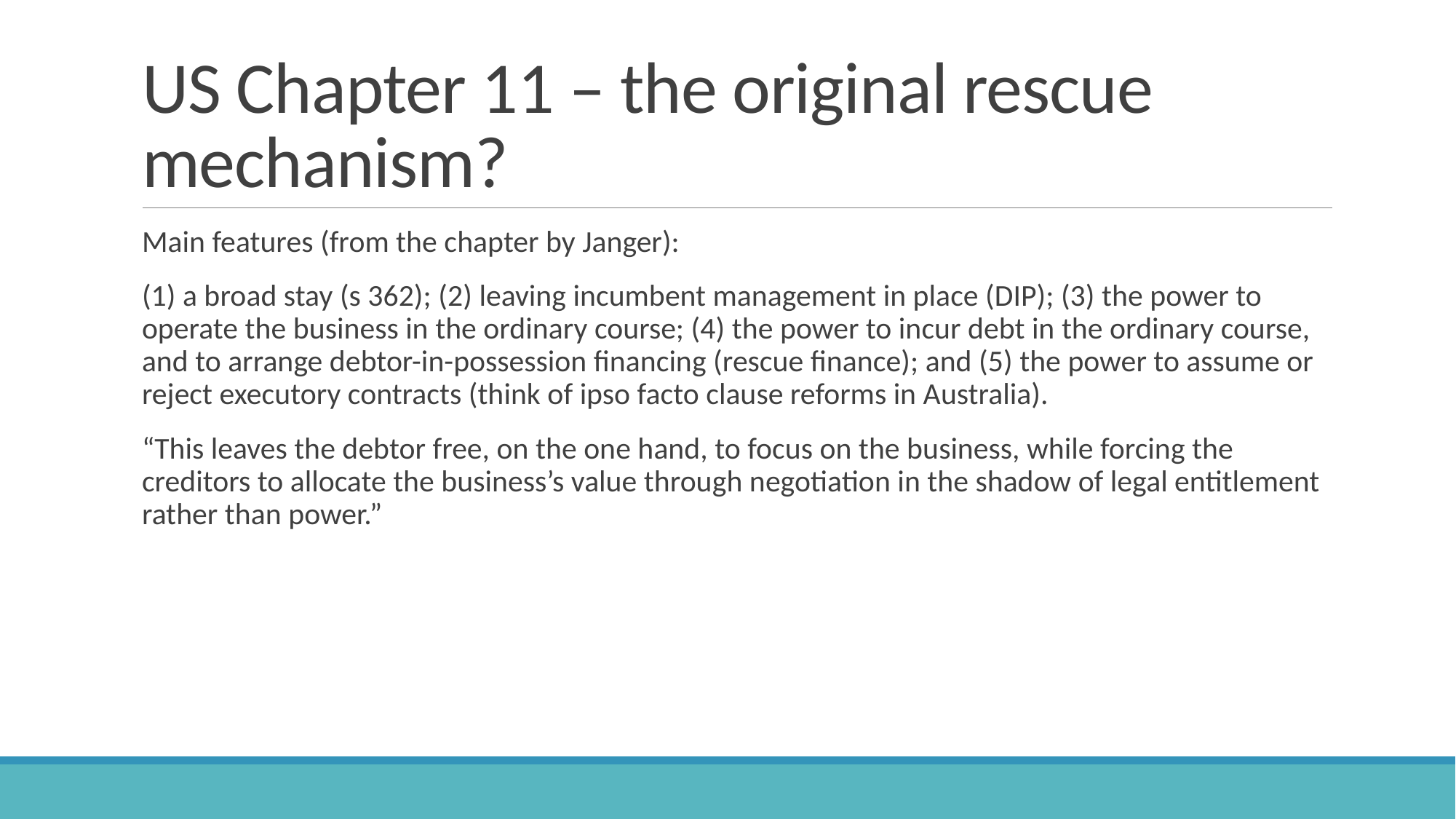

# US Chapter 11 – the original rescue mechanism?
Main features (from the chapter by Janger):
(1) a broad stay (s 362); (2) leaving incumbent management in place (DIP); (3) the power to operate the business in the ordinary course; (4) the power to incur debt in the ordinary course, and to arrange debtor-in-possession financing (rescue finance); and (5) the power to assume or reject executory contracts (think of ipso facto clause reforms in Australia).
“This leaves the debtor free, on the one hand, to focus on the business, while forcing the creditors to allocate the business’s value through negotiation in the shadow of legal entitlement rather than power.”